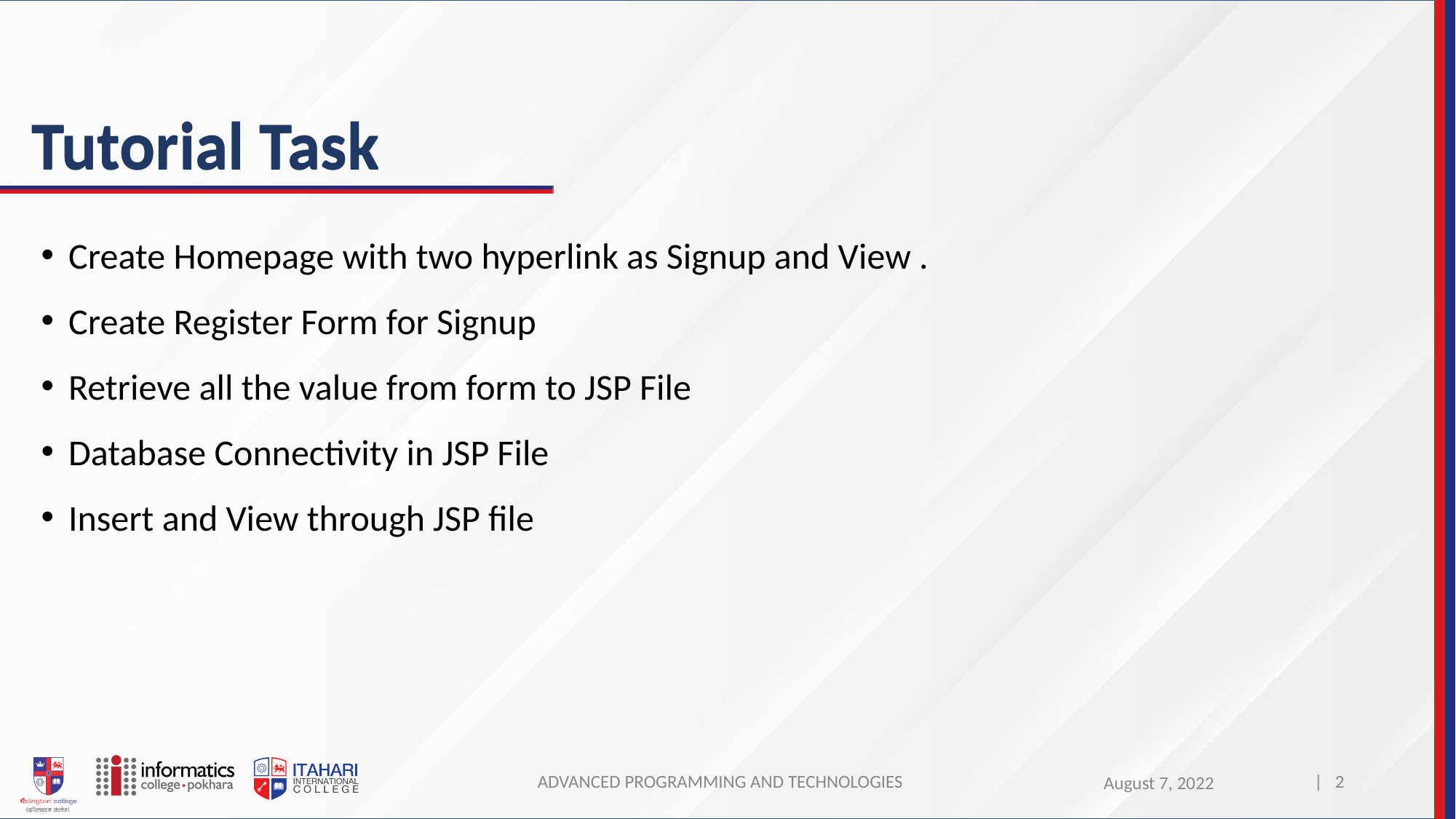

# Tutorial Task
Tutorial Task
Create Homepage with two hyperlink as Signup and View .
Create Register Form for Signup
Retrieve all the value from form to JSP File
Database Connectivity in JSP File
Insert and View through JSP file
ADVANCED PROGRAMMING AND TECHNOLOGIES
|   2
August 7, 2022